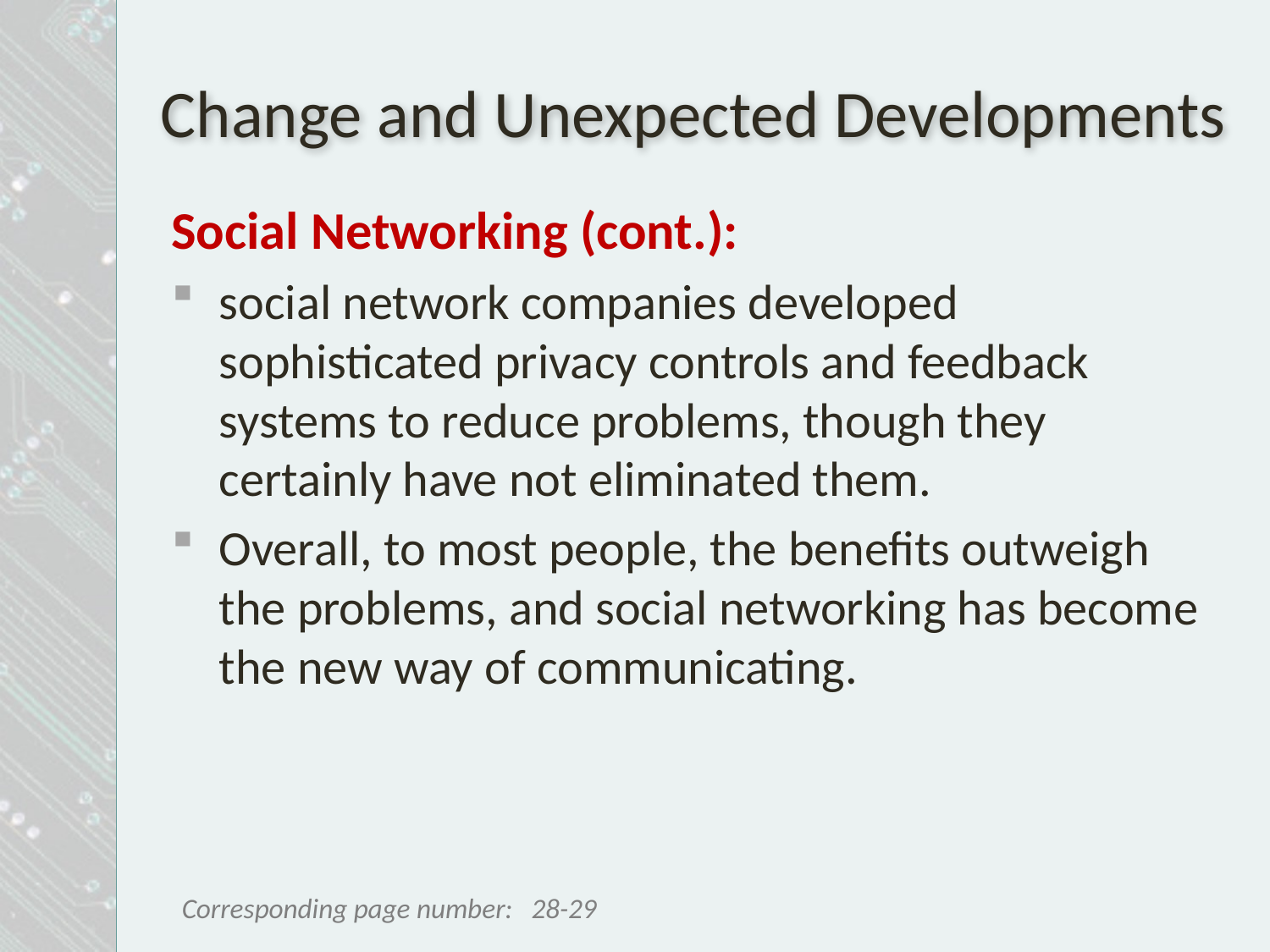

# Change and Unexpected Developments
Social Networking (cont.):
social network companies developed sophisticated privacy controls and feedback systems to reduce problems, though they certainly have not eliminated them.
Overall, to most people, the benefits outweigh the problems, and social networking has become the new way of communicating.
28-29